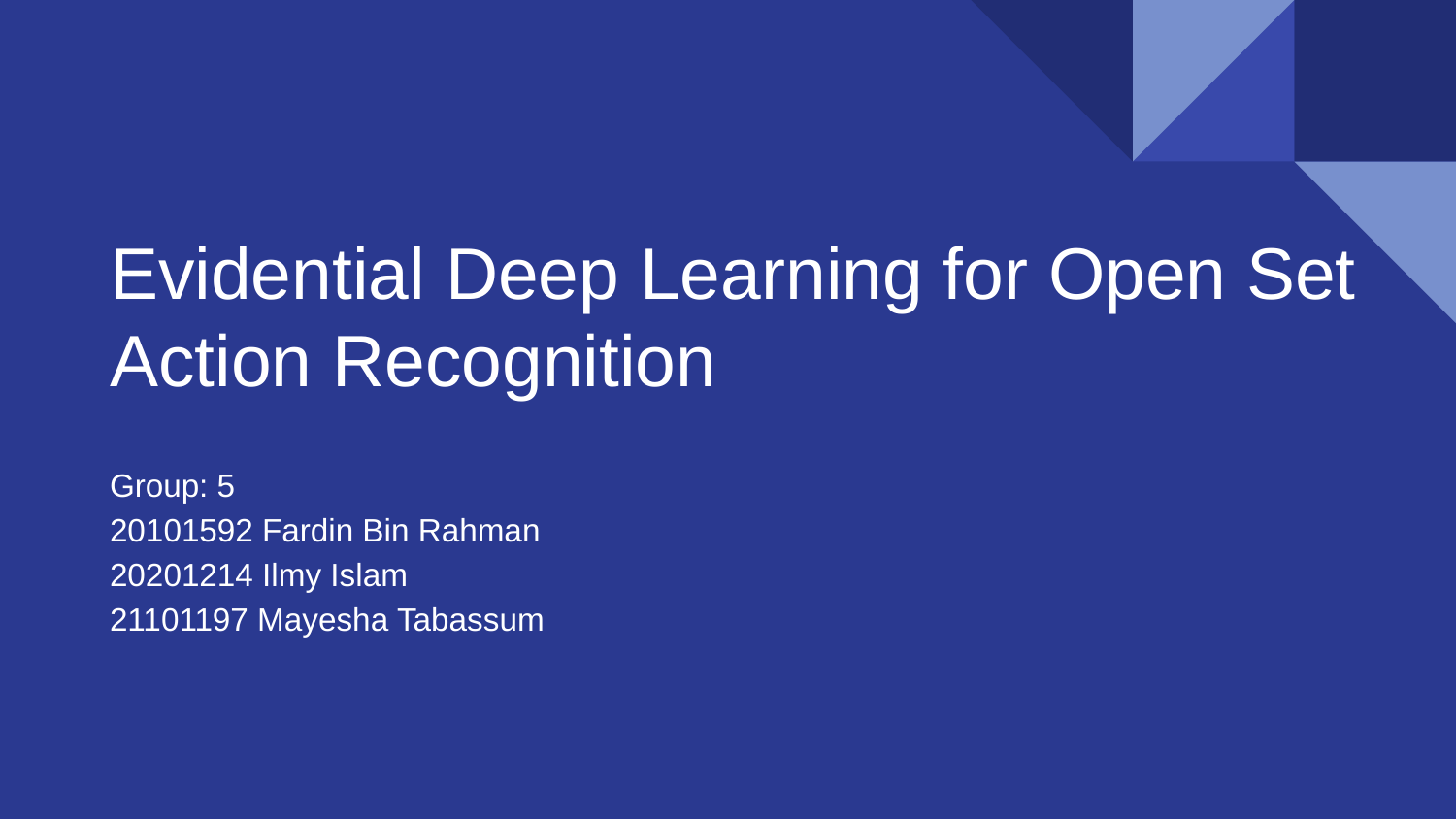

# Evidential Deep Learning for Open Set Action Recognition
Group: 5
20101592 Fardin Bin Rahman
20201214 Ilmy Islam
21101197 Mayesha Tabassum